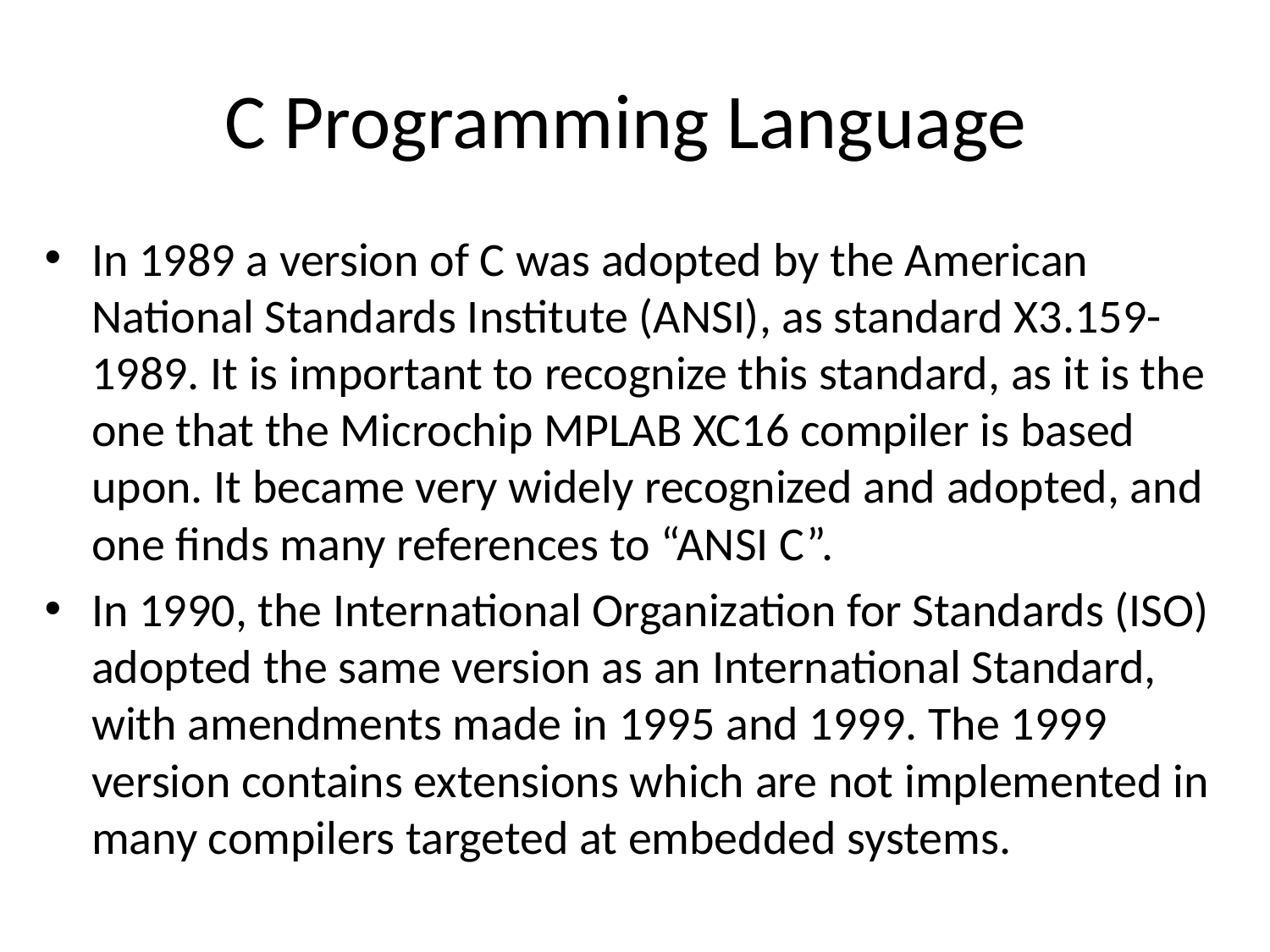

# C Programming Language
In 1989 a version of C was adopted by the American National Standards Institute (ANSI), as standard X3.159-1989. It is important to recognize this standard, as it is the one that the Microchip MPLAB XC16 compiler is based upon. It became very widely recognized and adopted, and one finds many references to “ANSI C”.
In 1990, the International Organization for Standards (ISO) adopted the same version as an International Standard, with amendments made in 1995 and 1999. The 1999 version contains extensions which are not implemented in many compilers targeted at embedded systems.